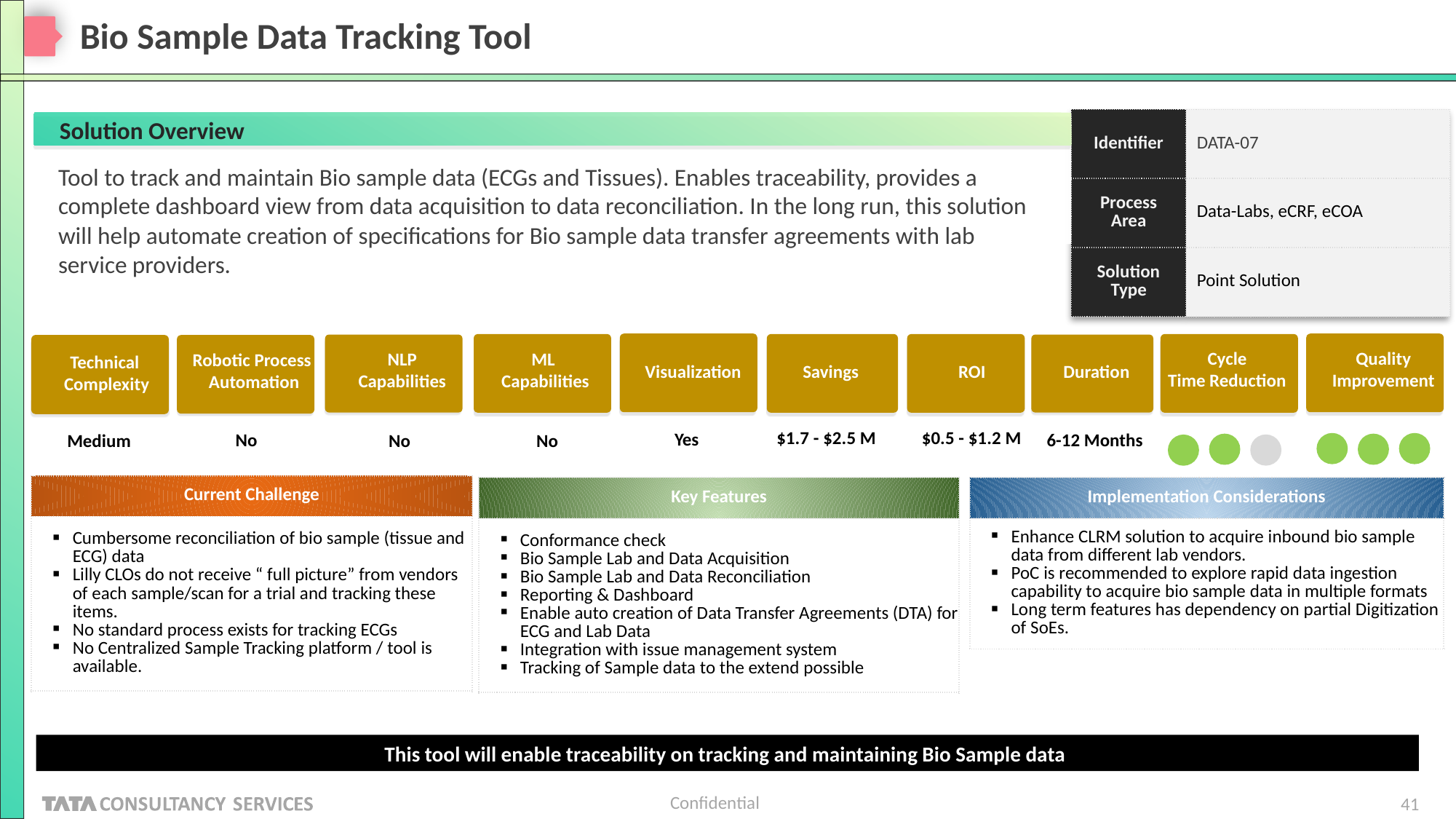

# Bio Sample Data Tracking Tool
Solution Overview
| Identifier | DATA-07 |
| --- | --- |
| Process Area | Data-Labs, eCRF, eCOA |
| Solution Type | Point Solution |

Tool to track and maintain Bio sample data (ECGs and Tissues). Enables traceability, provides a complete dashboard view from data acquisition to data reconciliation. In the long run, this solution will help automate creation of specifications for Bio sample data transfer agreements with lab service providers.

Duration
6-12 Months

NLP
Capabilities
No

Cycle
Time Reduction
Quality
Improvement
ML
Capabilities
Robotic Process
Automation
Technical
Complexity
Visualization
Savings
ROI
$0.5 - $1.2 M
$1.7 - $2.5 M
Yes
No
No
Medium

| Current Challenge |
| --- |
| Cumbersome reconciliation of bio sample (tissue and ECG) data Lilly CLOs do not receive “ full picture” from vendors of each sample/scan for a trial and tracking these items. No standard process exists for tracking ECGs No Centralized Sample Tracking platform / tool is available. |
| Key Features |
| --- |
| Conformance check Bio Sample Lab and Data Acquisition Bio Sample Lab and Data Reconciliation Reporting & Dashboard Enable auto creation of Data Transfer Agreements (DTA) for ECG and Lab Data Integration with issue management system Tracking of Sample data to the extend possible |
| Implementation Considerations |
| --- |
| Enhance CLRM solution to acquire inbound bio sample data from different lab vendors. PoC is recommended to explore rapid data ingestion capability to acquire bio sample data in multiple formats Long term features has dependency on partial Digitization of SoEs. |
This tool will enable traceability on tracking and maintaining Bio Sample data
41